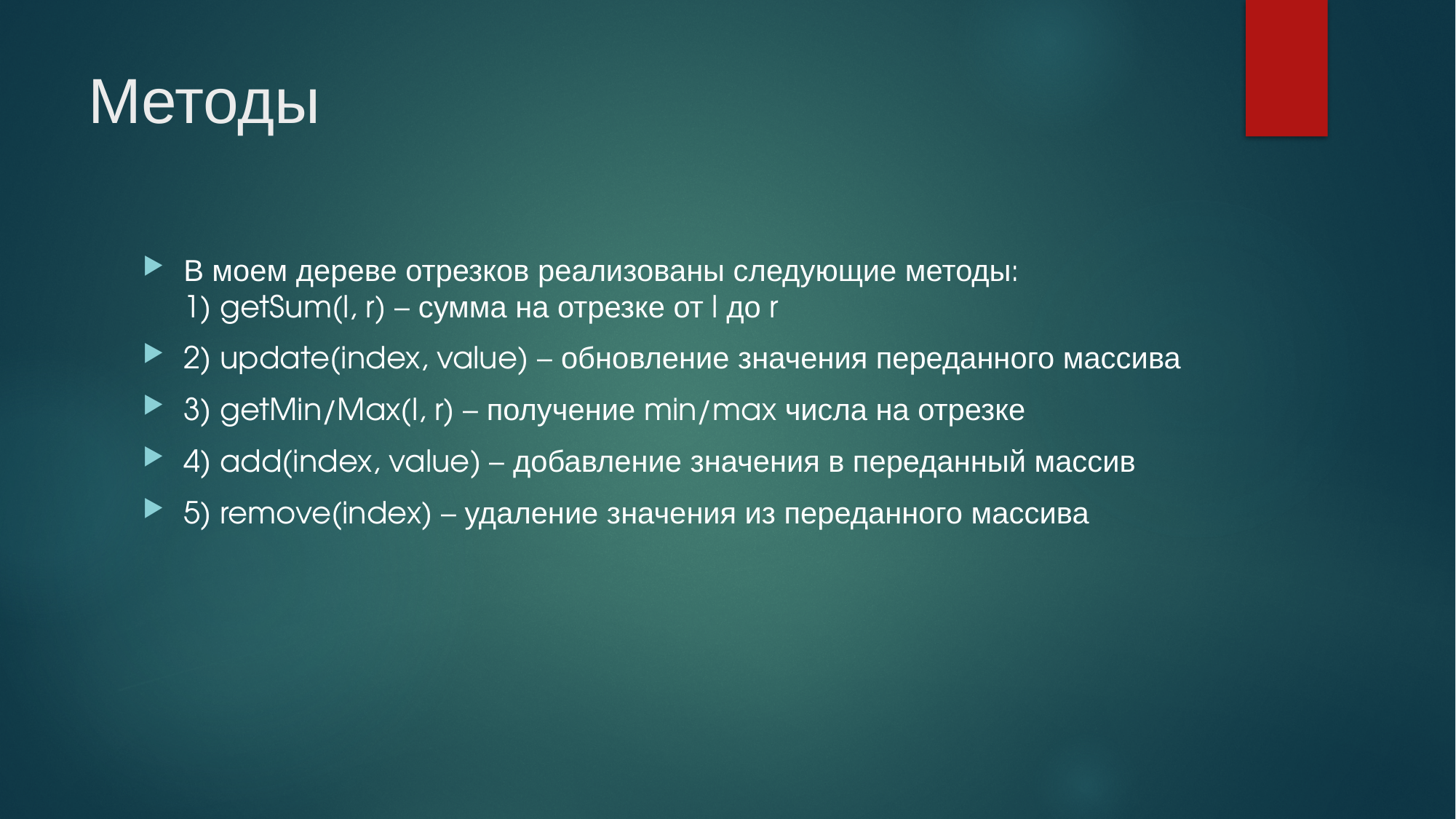

# Методы
В моем дереве отрезков реализованы следующие методы:
1) getSum(l, r) – сумма на отрезке от l до r
2) update(index, value) – обновление значения переданного массива
3) getMin/Max(l, r) – получение min/max числа на отрезке
4) add(index, value) – добавление значения в переданный массив
5) remove(index) – удаление значения из переданного массива